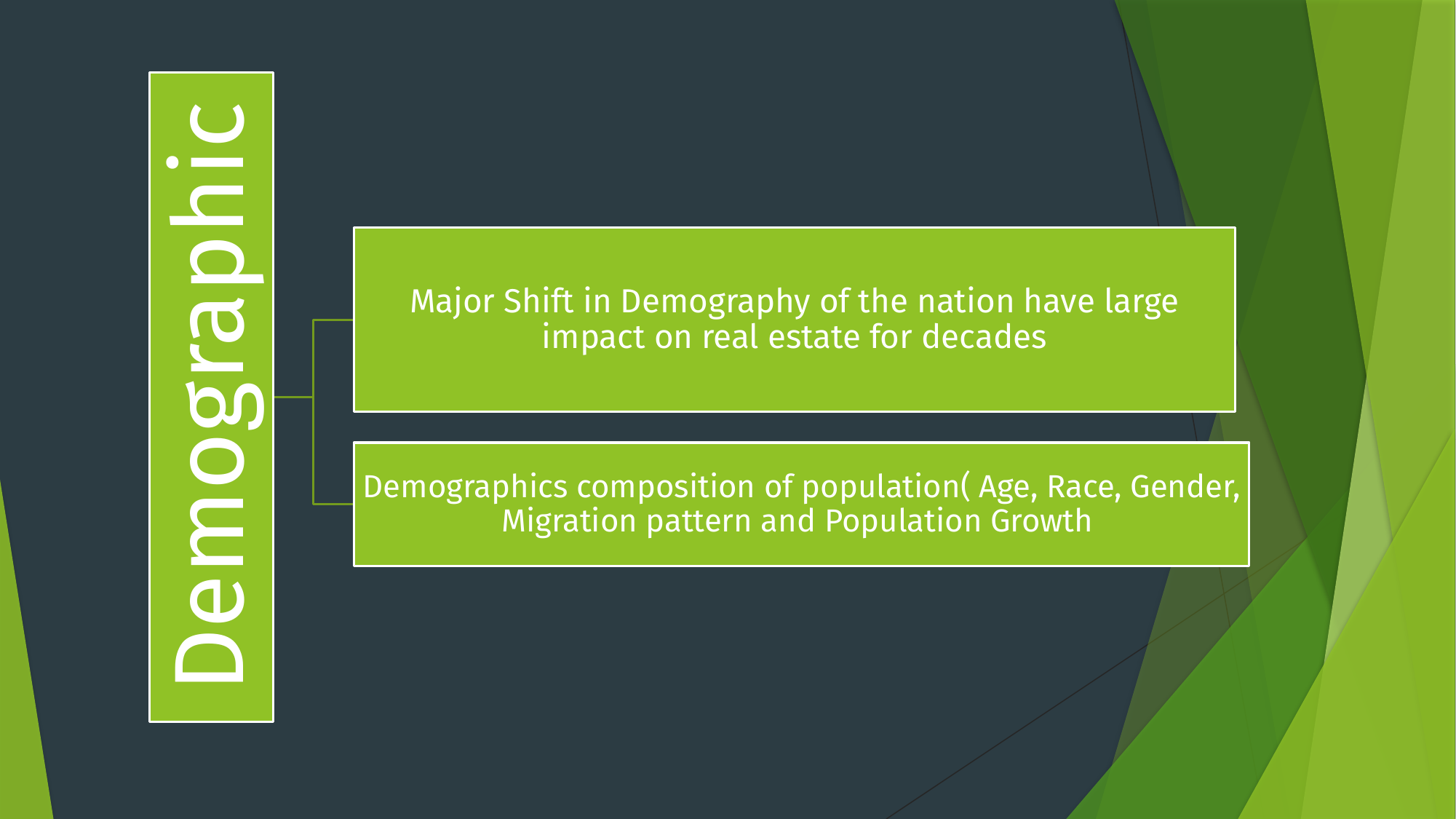

Demographic
Major Shift in Demography of the nation have large impact on real estate for decades
Demographics composition of population( Age, Race, Gender, Migration pattern and Population Growth